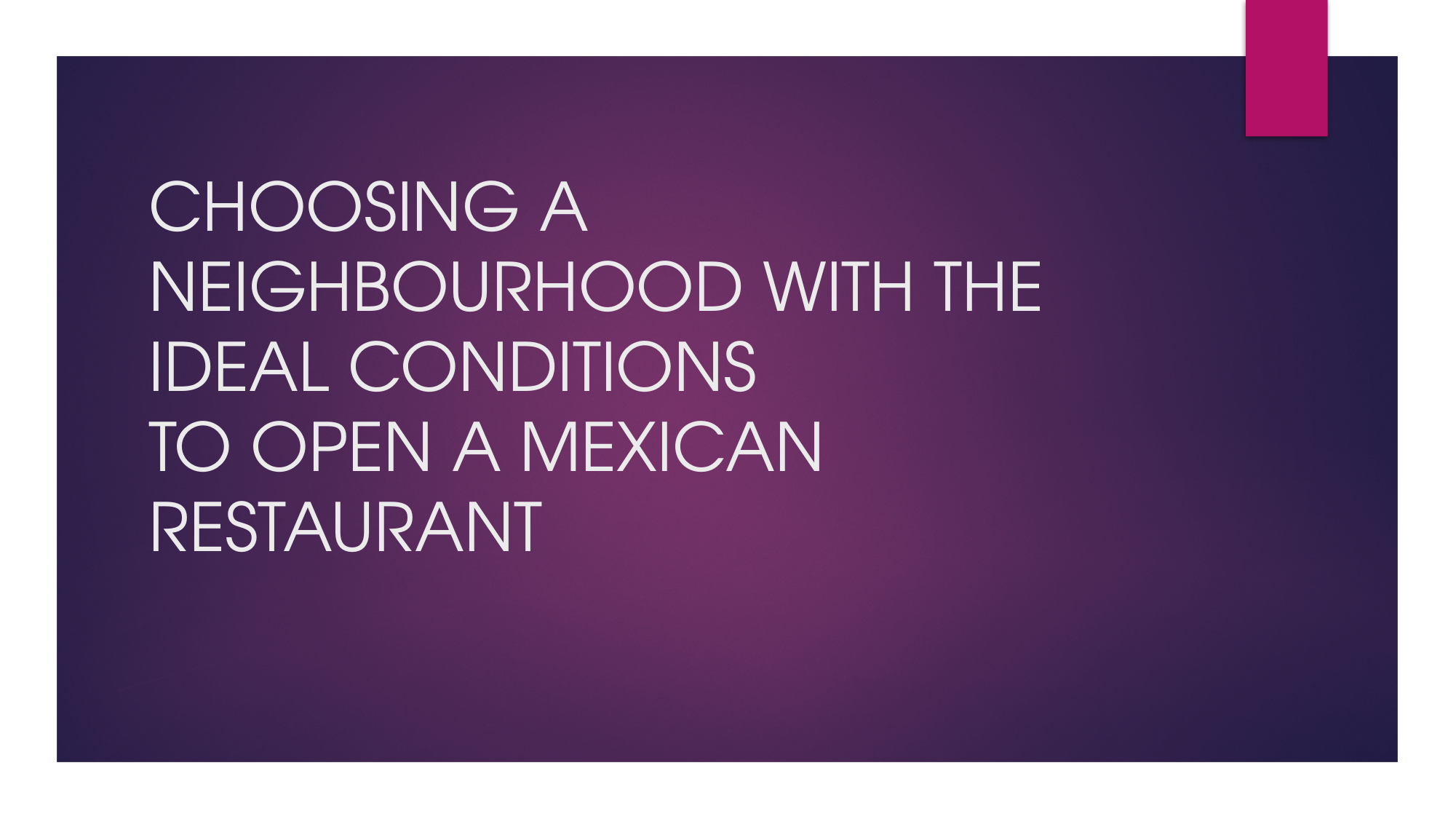

# CHOOSING A NEIGHBOURHOOD WITH THE IDEAL CONDITIONS TO OPEN A MEXICAN RESTAURANT